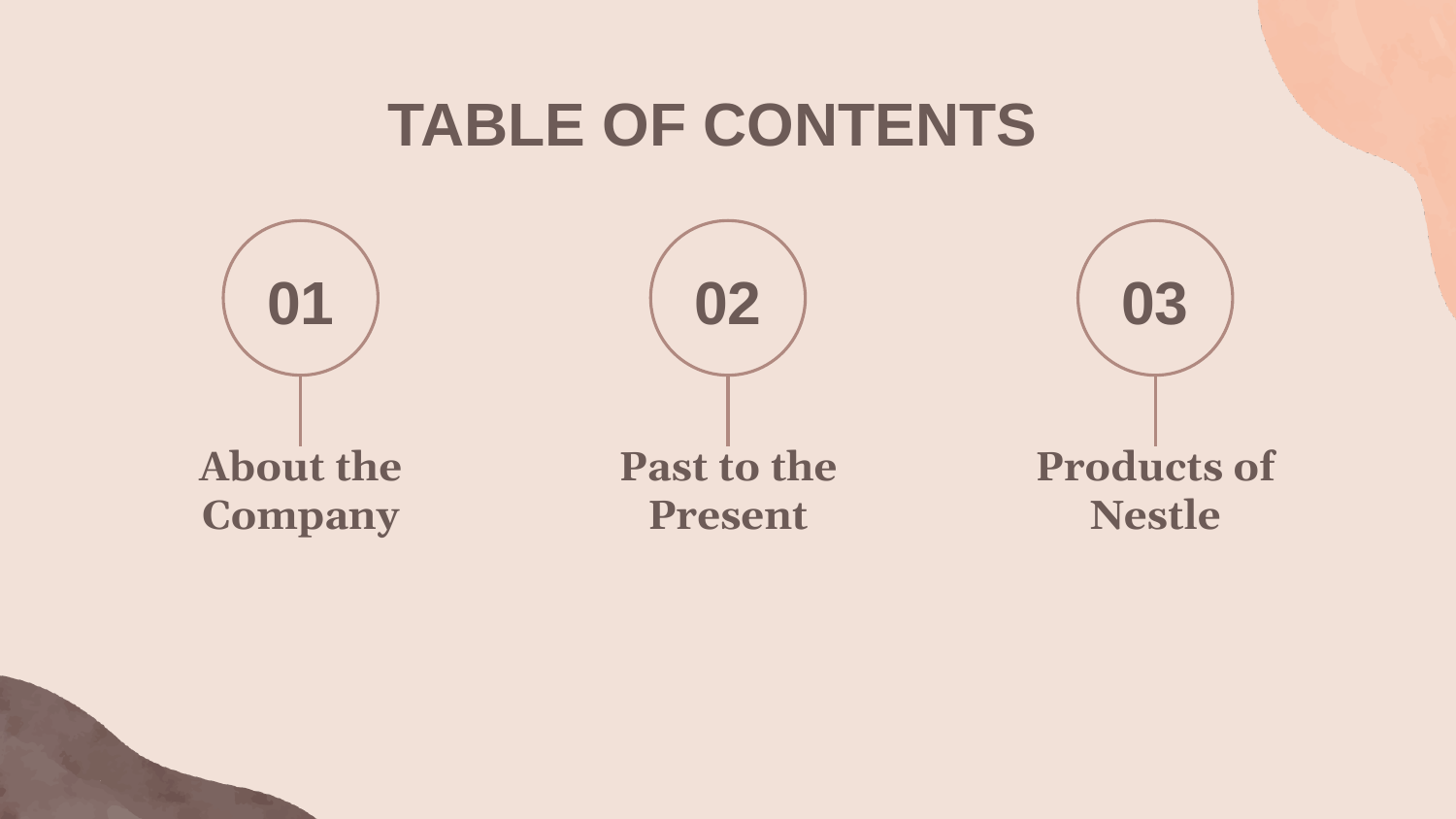

TABLE OF CONTENTS

01
02
03
# About the Company
Past to the Present
Products of Nestle